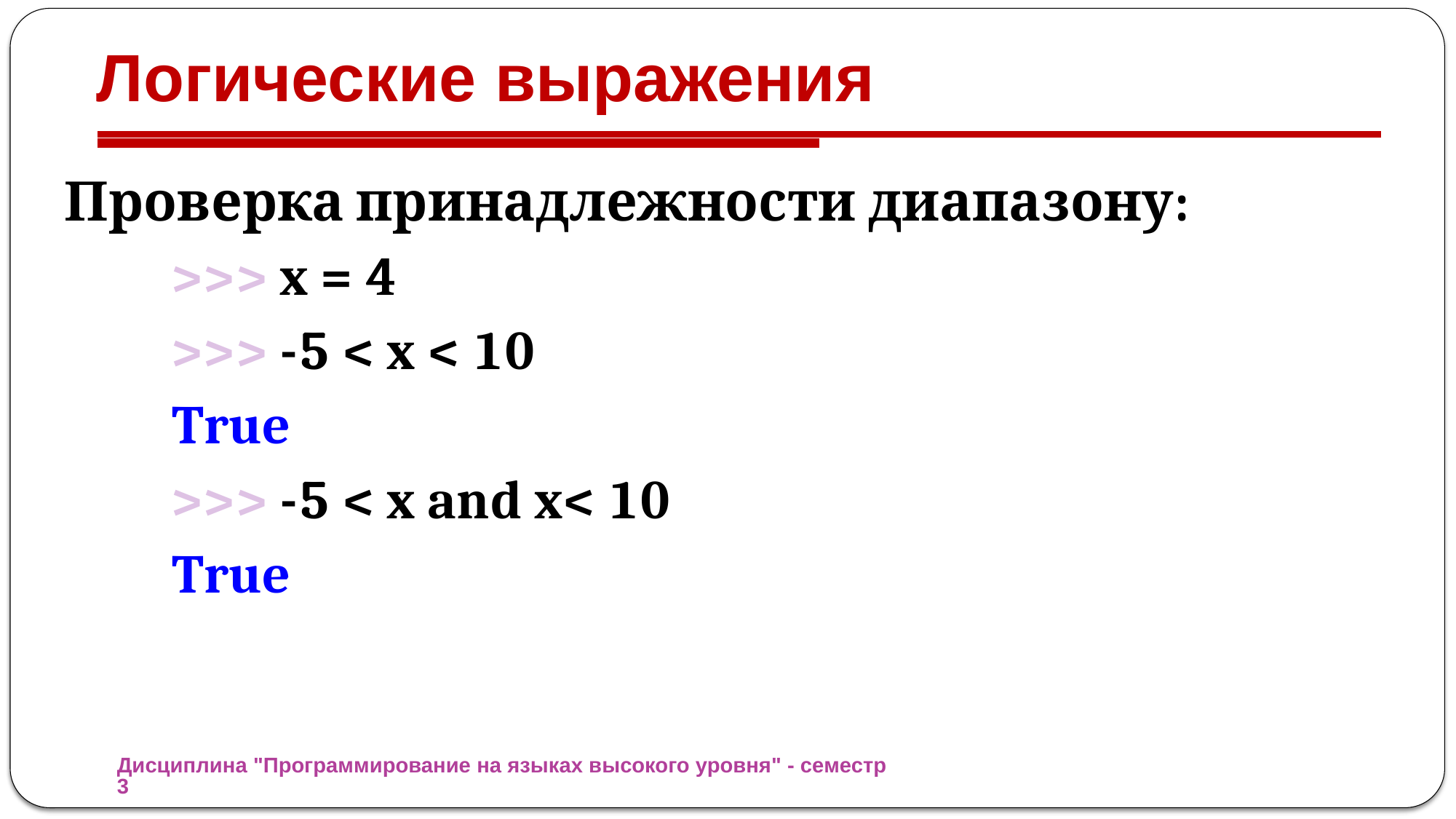

# Логические выражения
Проверка принадлежности диапазону:
>>> x = 4
>>> -5 < x < 10
True
>>> -5 < x and x< 10
True

Дисциплина "Программирование на языках высокого уровня" - семестр 3